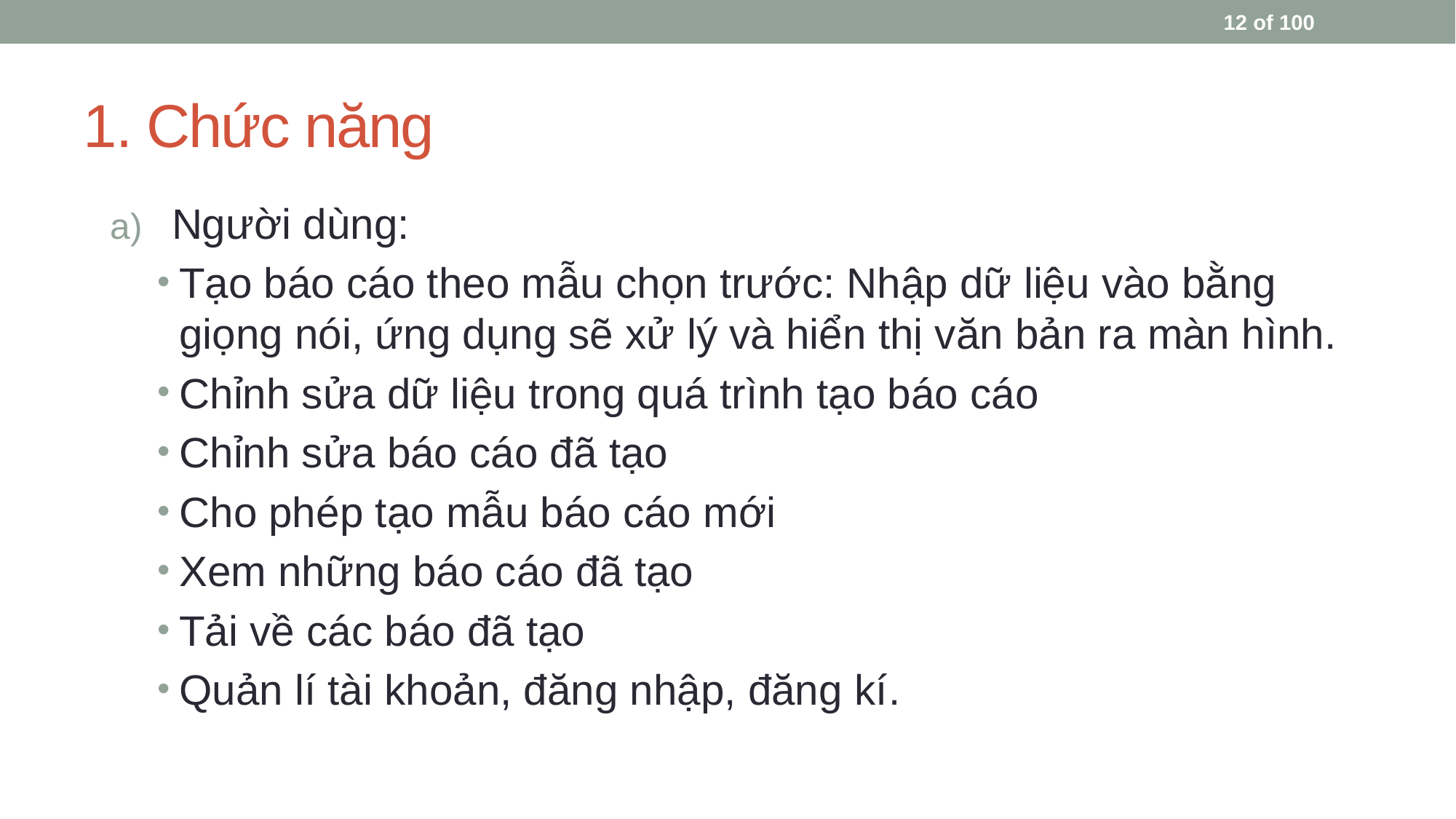

12 of 100
# 1. Chức năng
Người dùng:
Tạo báo cáo theo mẫu chọn trước: Nhập dữ liệu vào bằng giọng nói, ứng dụng sẽ xử lý và hiển thị văn bản ra màn hình.
Chỉnh sửa dữ liệu trong quá trình tạo báo cáo
Chỉnh sửa báo cáo đã tạo
Cho phép tạo mẫu báo cáo mới
Xem những báo cáo đã tạo
Tải về các báo đã tạo
Quản lí tài khoản, đăng nhập, đăng kí.